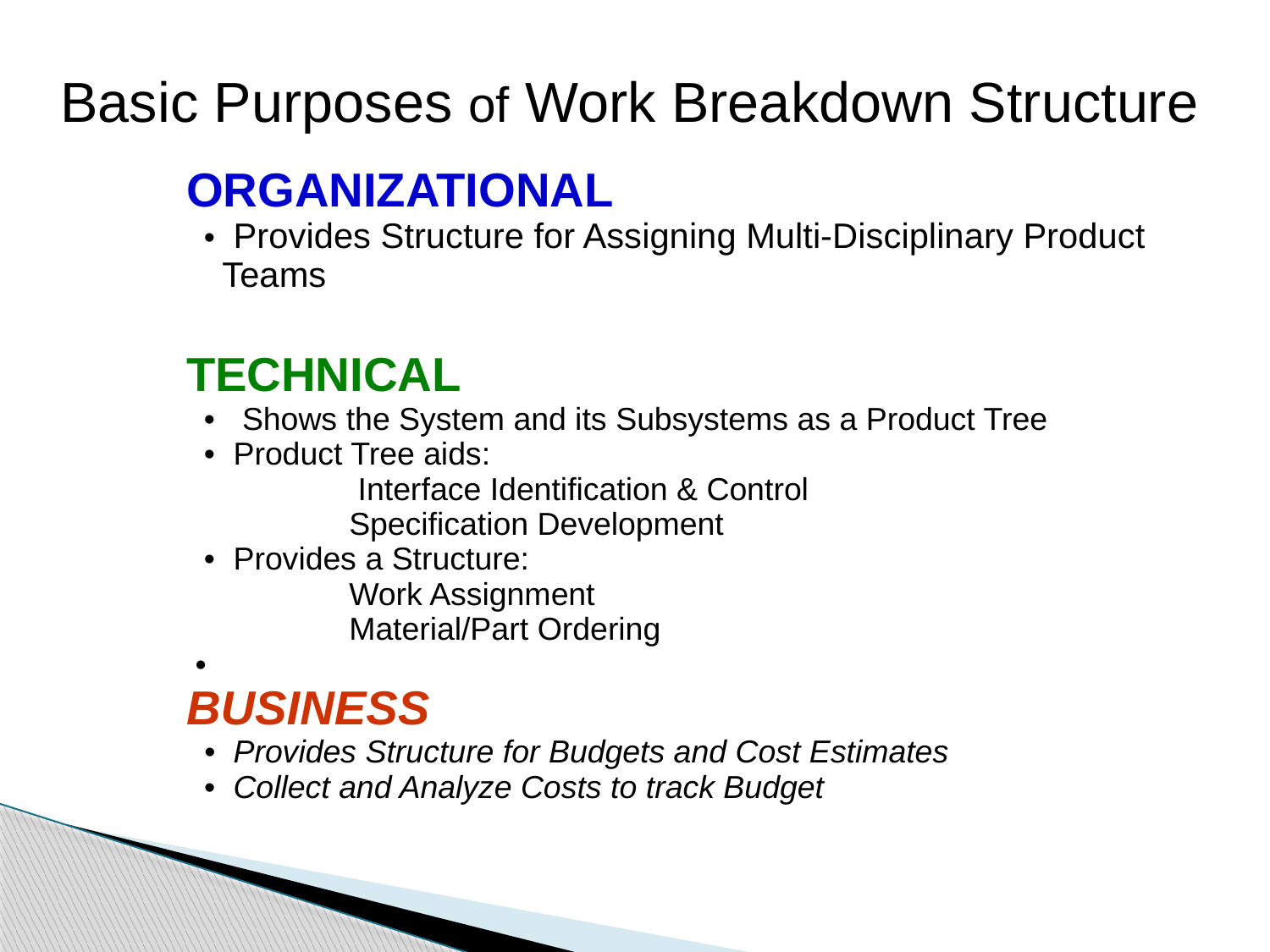

Basic Purposes of Work Breakdown Structure
ORGANIZATIONAL
  •  Provides Structure for Assigning Multi-Disciplinary Product Teams

TECHNICAL
  •   Shows the System and its Subsystems as a Product Tree
  •  Product Tree aids:
		 Interface Identification & Control
 		Specification Development
  •  Provides a Structure:
		Work Assignment
		Material/Part Ordering
 •
BUSINESS
  •  Provides Structure for Budgets and Cost Estimates
  •  Collect and Analyze Costs to track Budget